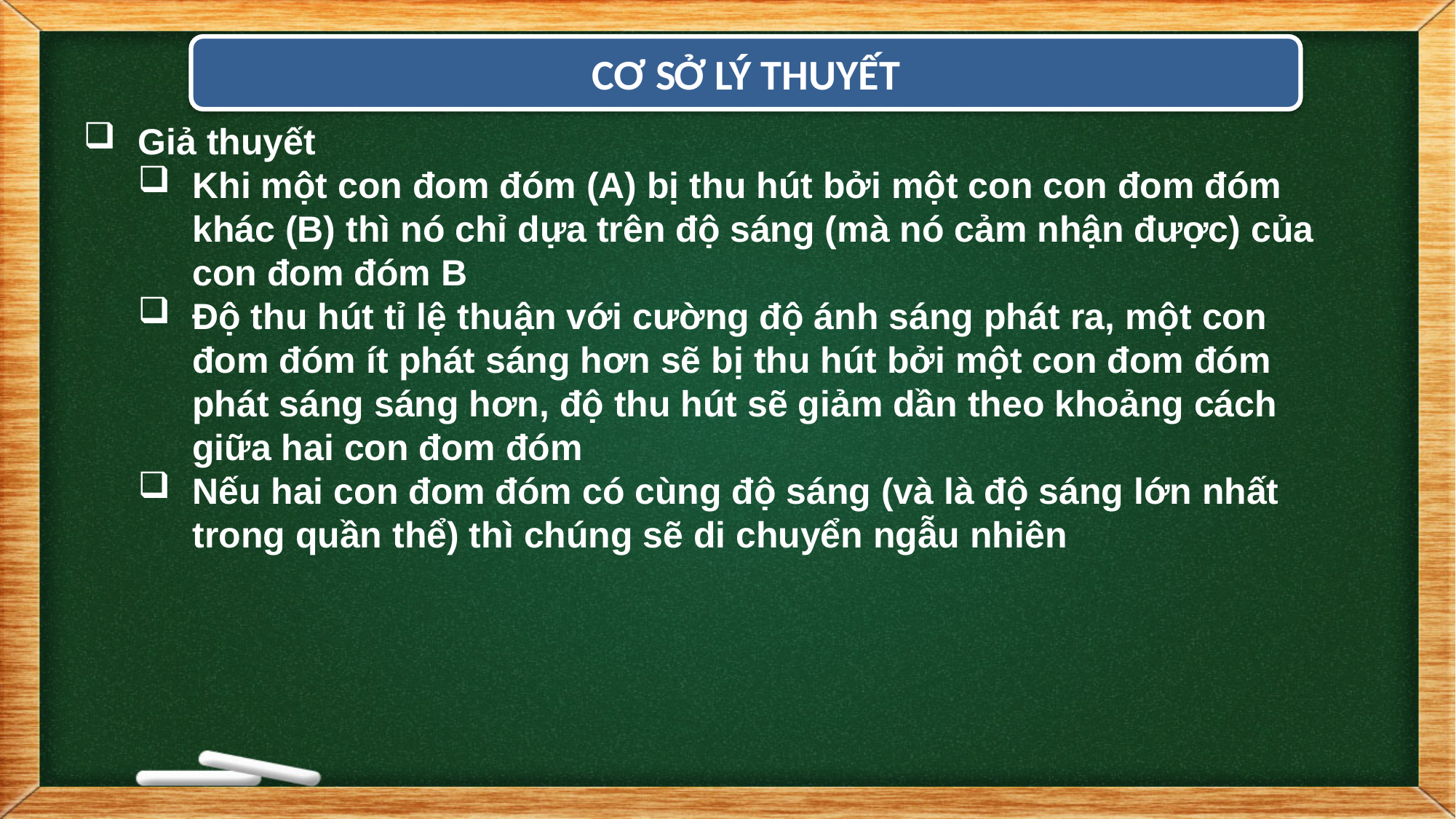

CƠ SỞ LÝ THUYẾT
Giả thuyết
Khi một con đom đóm (A) bị thu hút bởi một con con đom đóm khác (B) thì nó chỉ dựa trên độ sáng (mà nó cảm nhận được) của con đom đóm B
Độ thu hút tỉ lệ thuận với cường độ ánh sáng phát ra, một con đom đóm ít phát sáng hơn sẽ bị thu hút bởi một con đom đóm phát sáng sáng hơn, độ thu hút sẽ giảm dần theo khoảng cách giữa hai con đom đóm
Nếu hai con đom đóm có cùng độ sáng (và là độ sáng lớn nhất trong quần thể) thì chúng sẽ di chuyển ngẫu nhiên